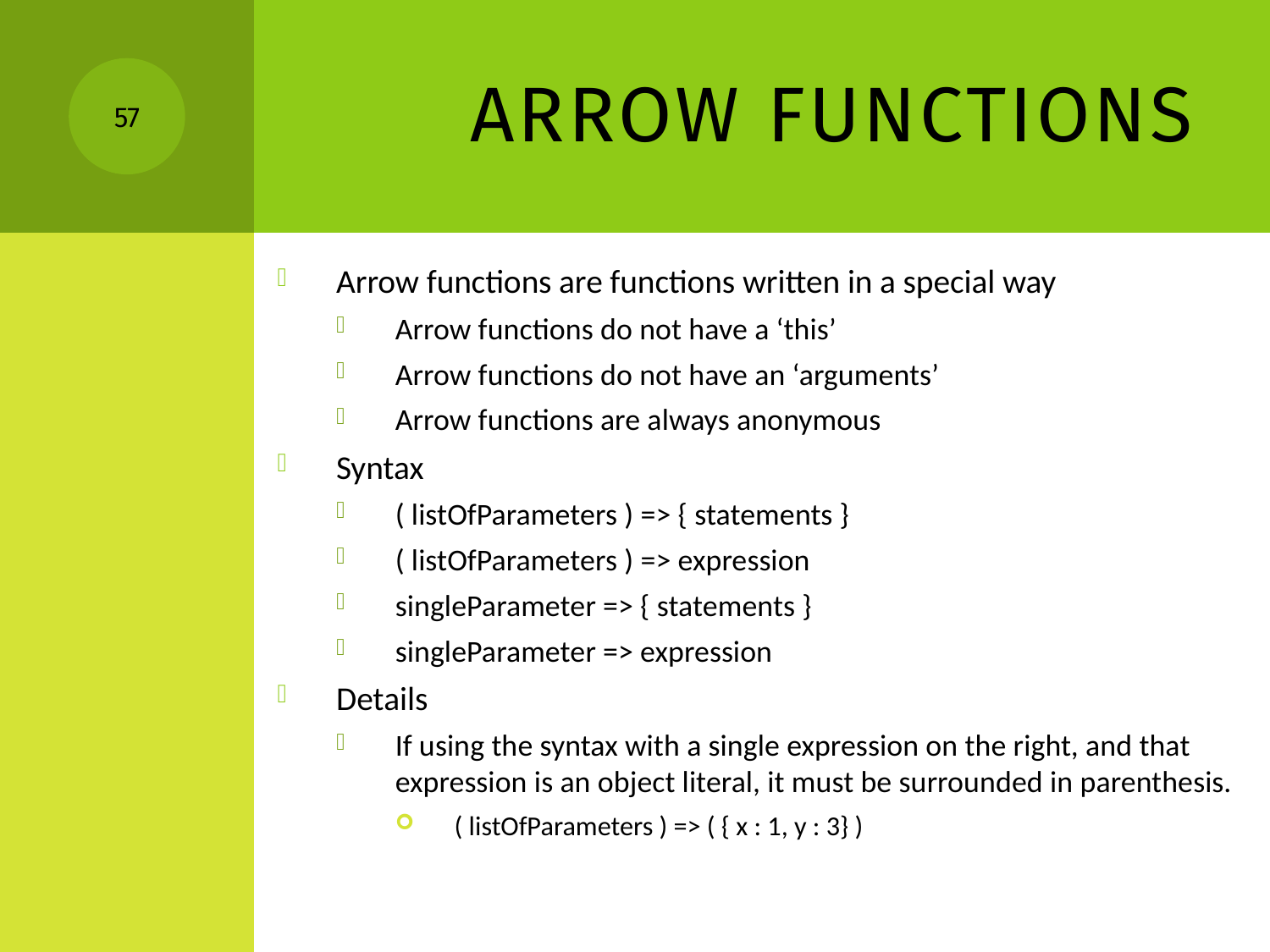

# Arrow Functions
57
Arrow functions are functions written in a special way
Arrow functions do not have a ‘this’
Arrow functions do not have an ‘arguments’
Arrow functions are always anonymous
Syntax
( listOfParameters ) => { statements }
( listOfParameters ) => expression
singleParameter => { statements }
singleParameter => expression
Details
If using the syntax with a single expression on the right, and that expression is an object literal, it must be surrounded in parenthesis.
( listOfParameters ) => ( { x : 1, y : 3} )